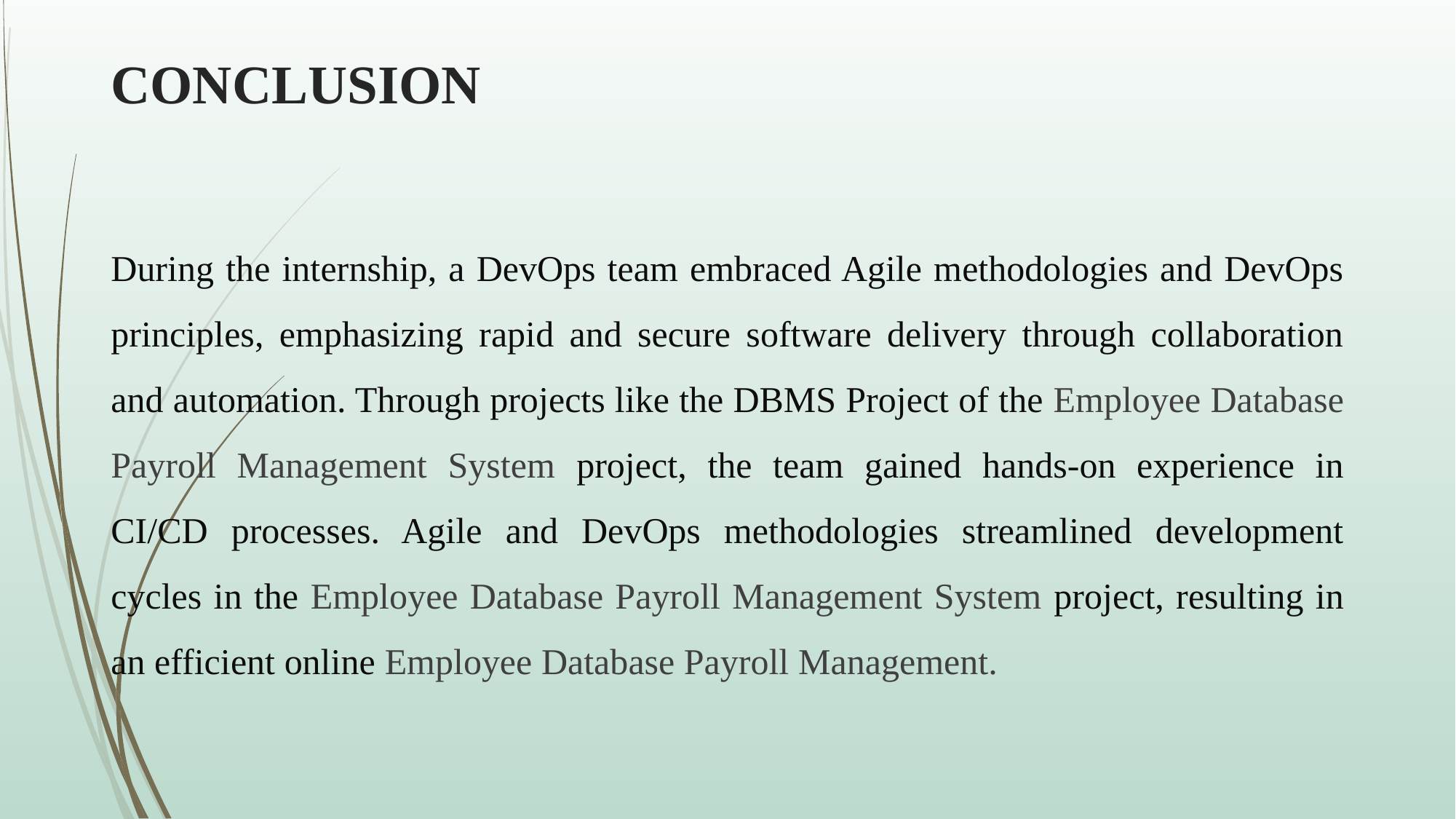

# CONCLUSION
During the internship, a DevOps team embraced Agile methodologies and DevOps principles, emphasizing rapid and secure software delivery through collaboration and automation. Through projects like the DBMS Project of the Employee Database Payroll Management System project, the team gained hands-on experience in CI/CD processes. Agile and DevOps methodologies streamlined development cycles in the Employee Database Payroll Management System project, resulting in an efficient online Employee Database Payroll Management.